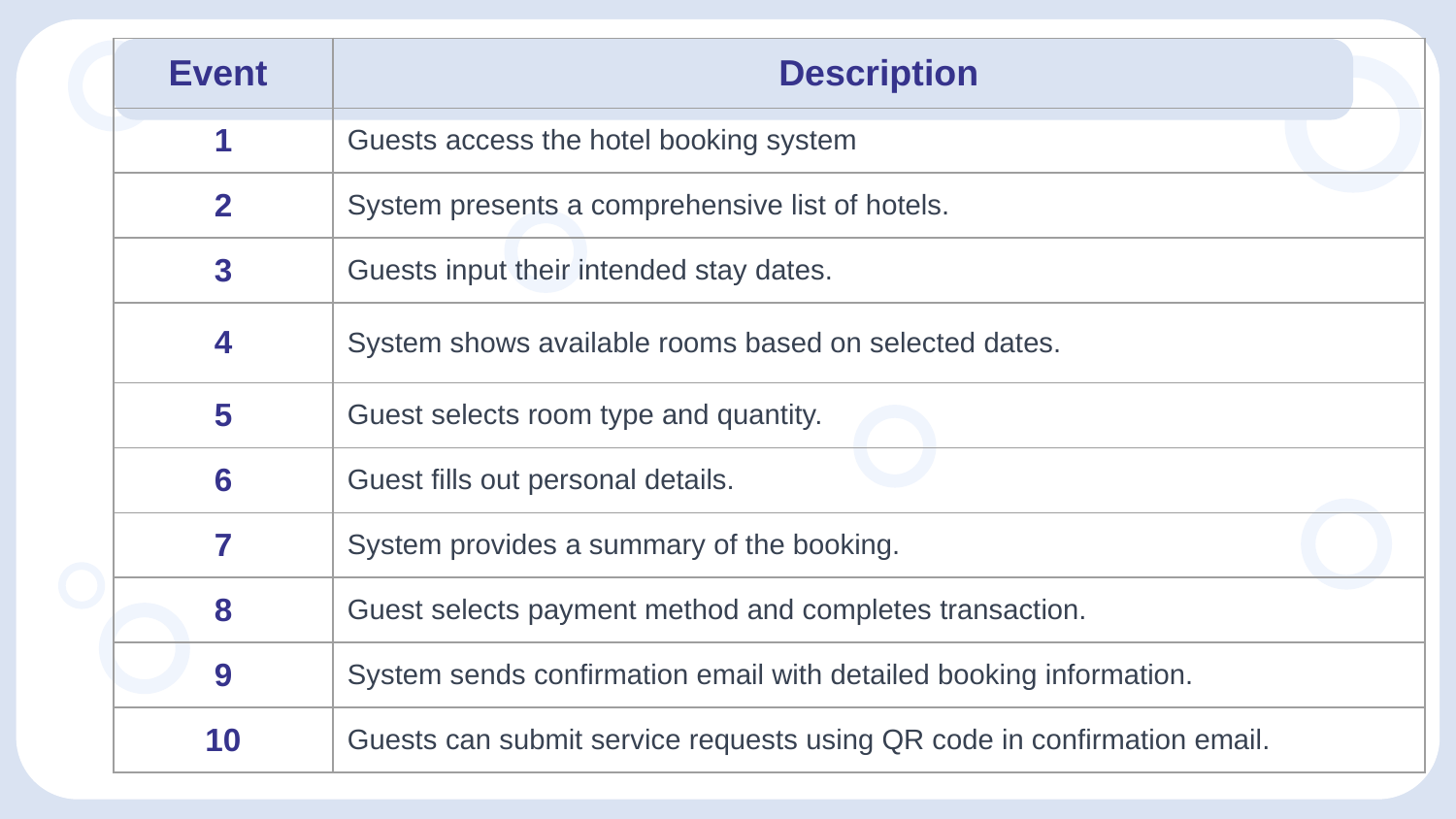

| Event | Description |
| --- | --- |
| 1 | Guests access the hotel booking system |
| 2 | System presents a comprehensive list of hotels. |
| 3 | Guests input their intended stay dates. |
| 4 | System shows available rooms based on selected dates. |
| 5 | Guest selects room type and quantity. |
| 6 | Guest fills out personal details. |
| 7 | System provides a summary of the booking. |
| 8 | Guest selects payment method and completes transaction. |
| 9 | System sends confirmation email with detailed booking information. |
| 10 | Guests can submit service requests using QR code in confirmation email. |